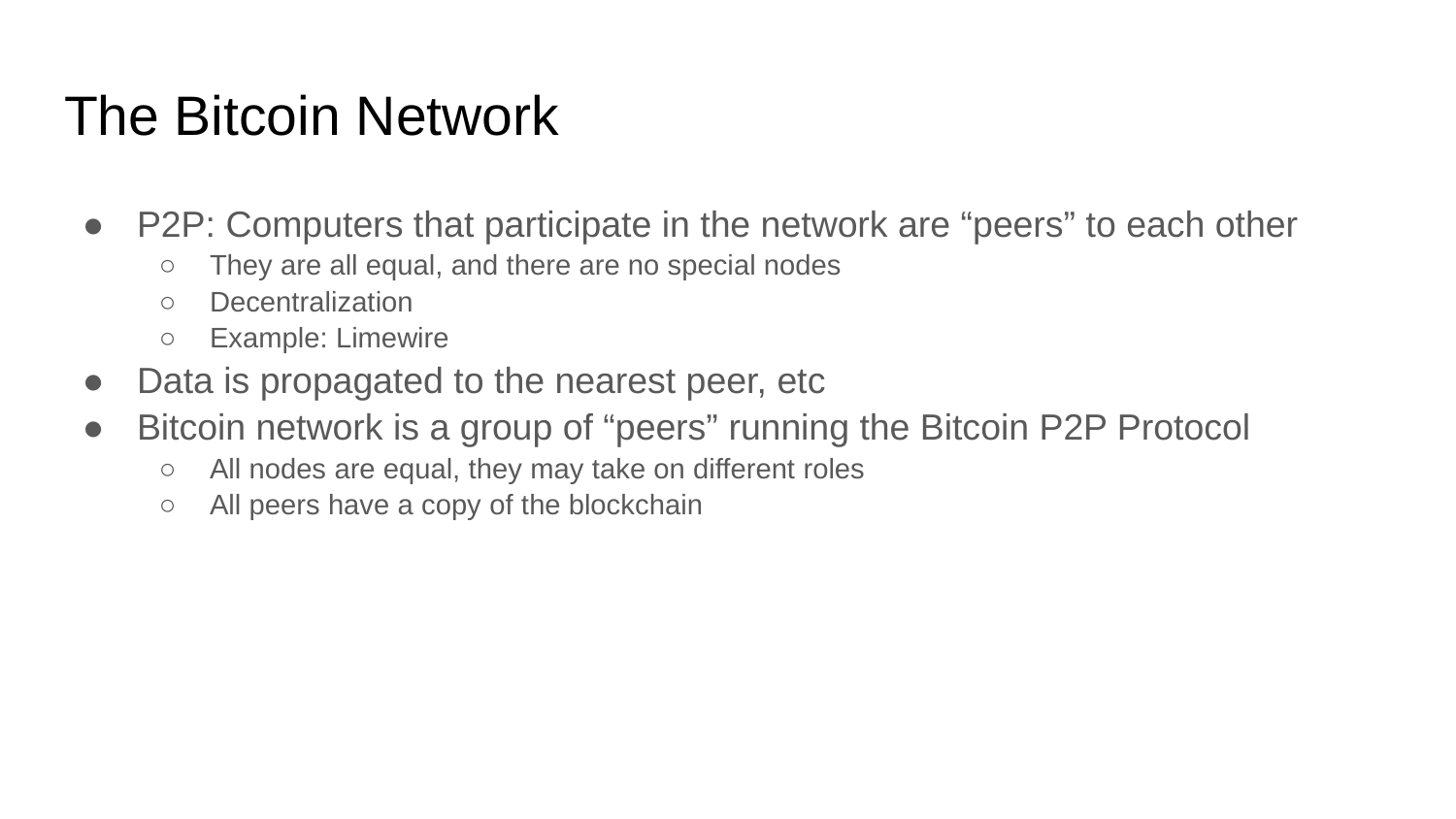

# The Bitcoin Network
P2P: Computers that participate in the network are “peers” to each other
They are all equal, and there are no special nodes
Decentralization
Example: Limewire
Data is propagated to the nearest peer, etc
Bitcoin network is a group of “peers” running the Bitcoin P2P Protocol
All nodes are equal, they may take on different roles
All peers have a copy of the blockchain